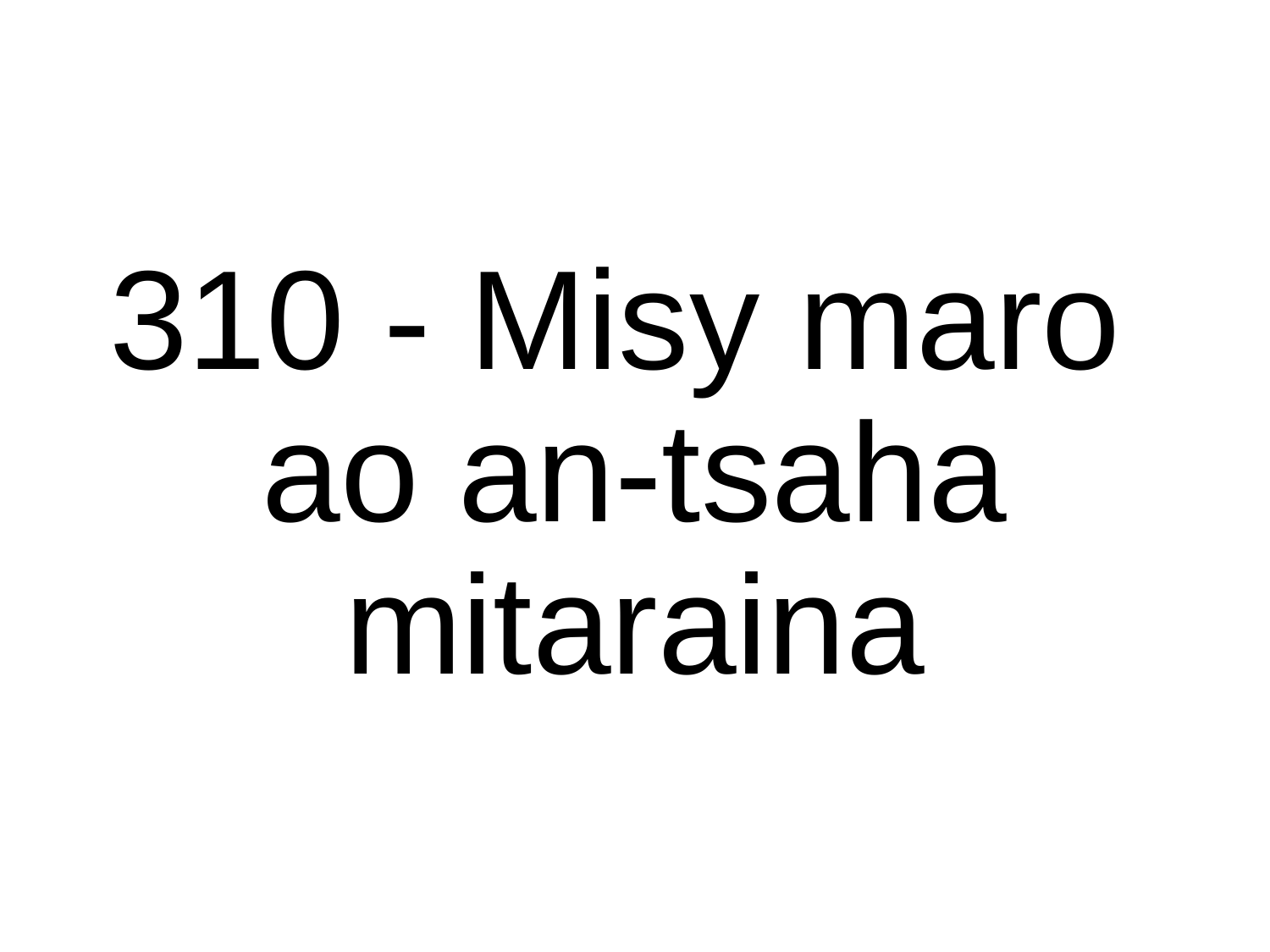

310 - Misy maro
ao an-tsaha mitaraina